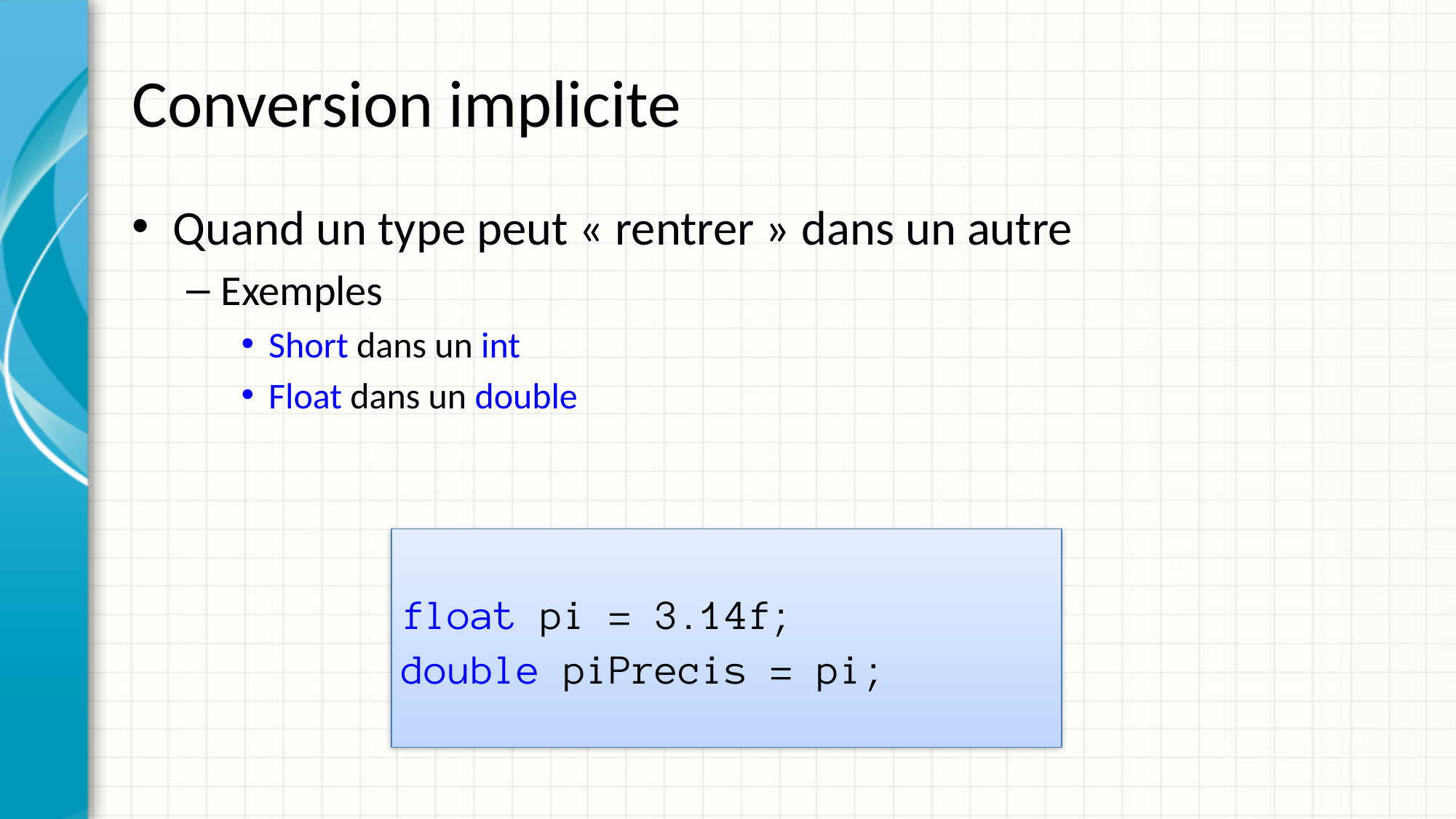

# Conversion implicite
Quand un type peut « rentrer » dans un autre
Exemples
Short dans un int
Float dans un double
float pi = 3.14f;
double piPrecis = pi;